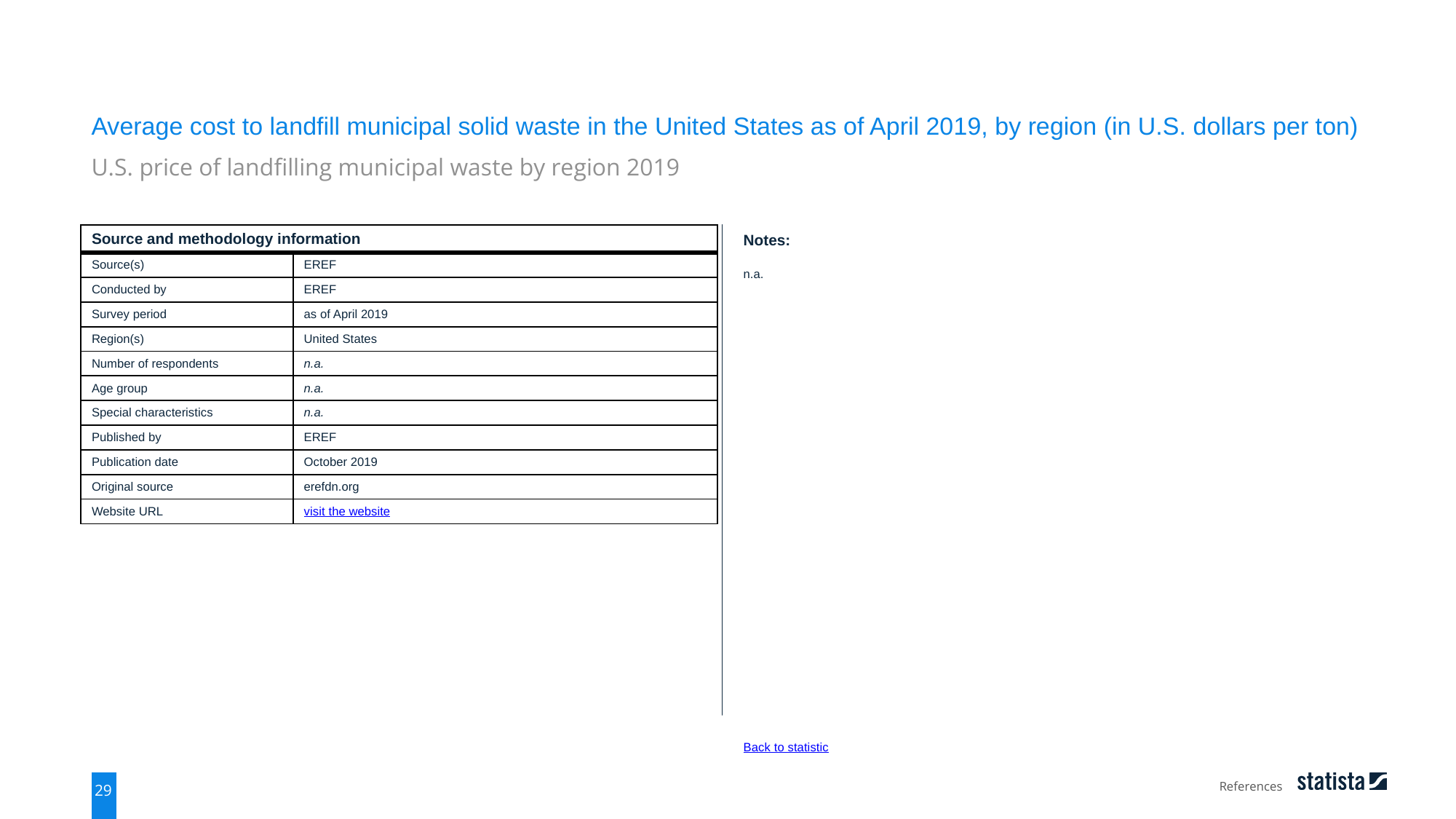

Average cost to landfill municipal solid waste in the United States as of April 2019, by region (in U.S. dollars per ton)
U.S. price of landfilling municipal waste by region 2019
| Source and methodology information |  |
| --- | --- |
| Source(s) | EREF |
| Conducted by | EREF |
| Survey period | as of April 2019 |
| Region(s) | United States |
| Number of respondents | n.a. |
| Age group | n.a. |
| Special characteristics | n.a. |
| Published by | EREF |
| Publication date | October 2019 |
| Original source | erefdn.org |
| Website URL | visit the website |

Notes:

n.a.
Back to statistic
References

29